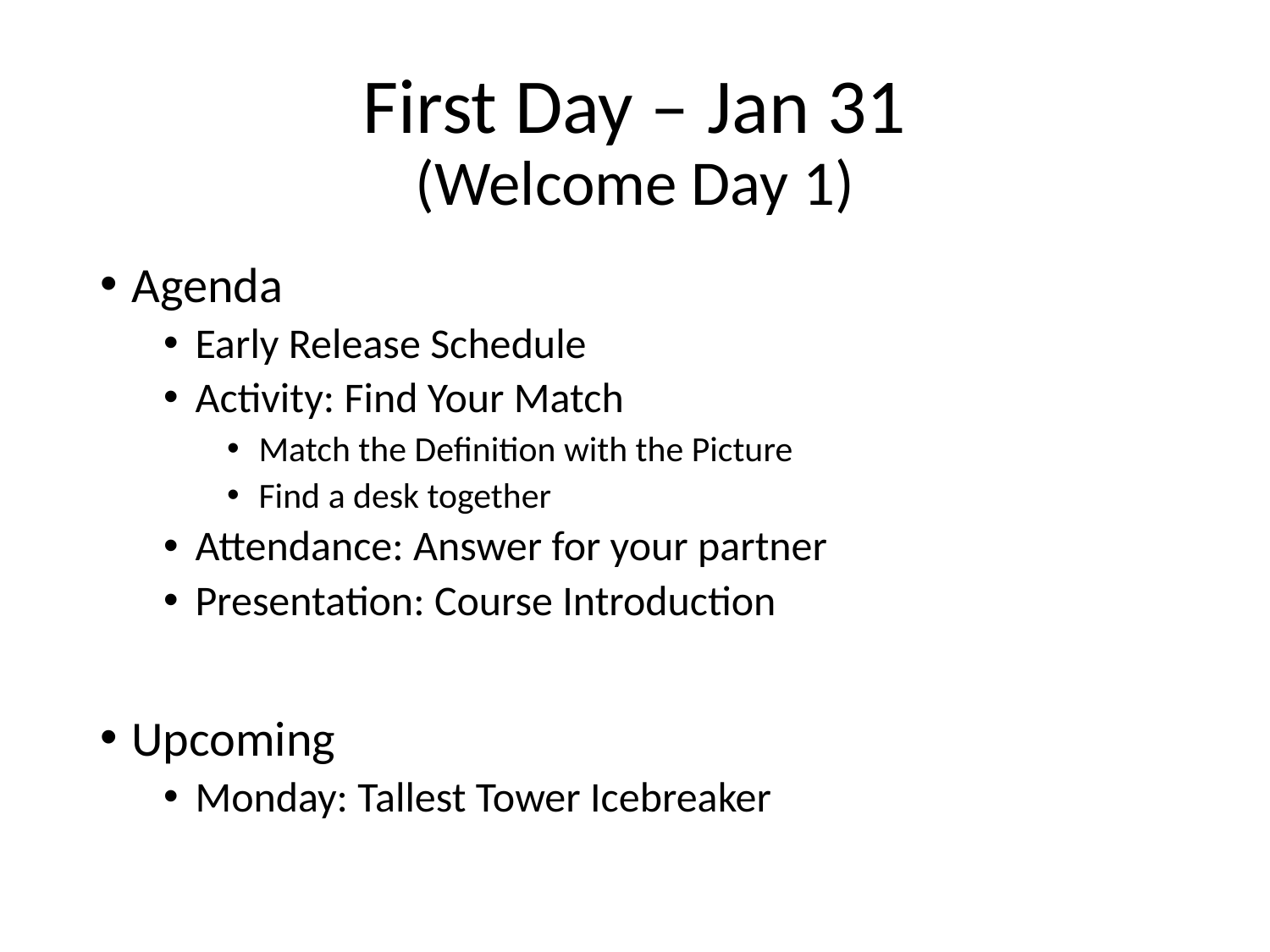

# First Day – Jan 31 (Welcome Day 1)
Agenda
Early Release Schedule
Activity: Find Your Match
Match the Definition with the Picture
Find a desk together
Attendance: Answer for your partner
Presentation: Course Introduction

Upcoming
Monday: Tallest Tower Icebreaker